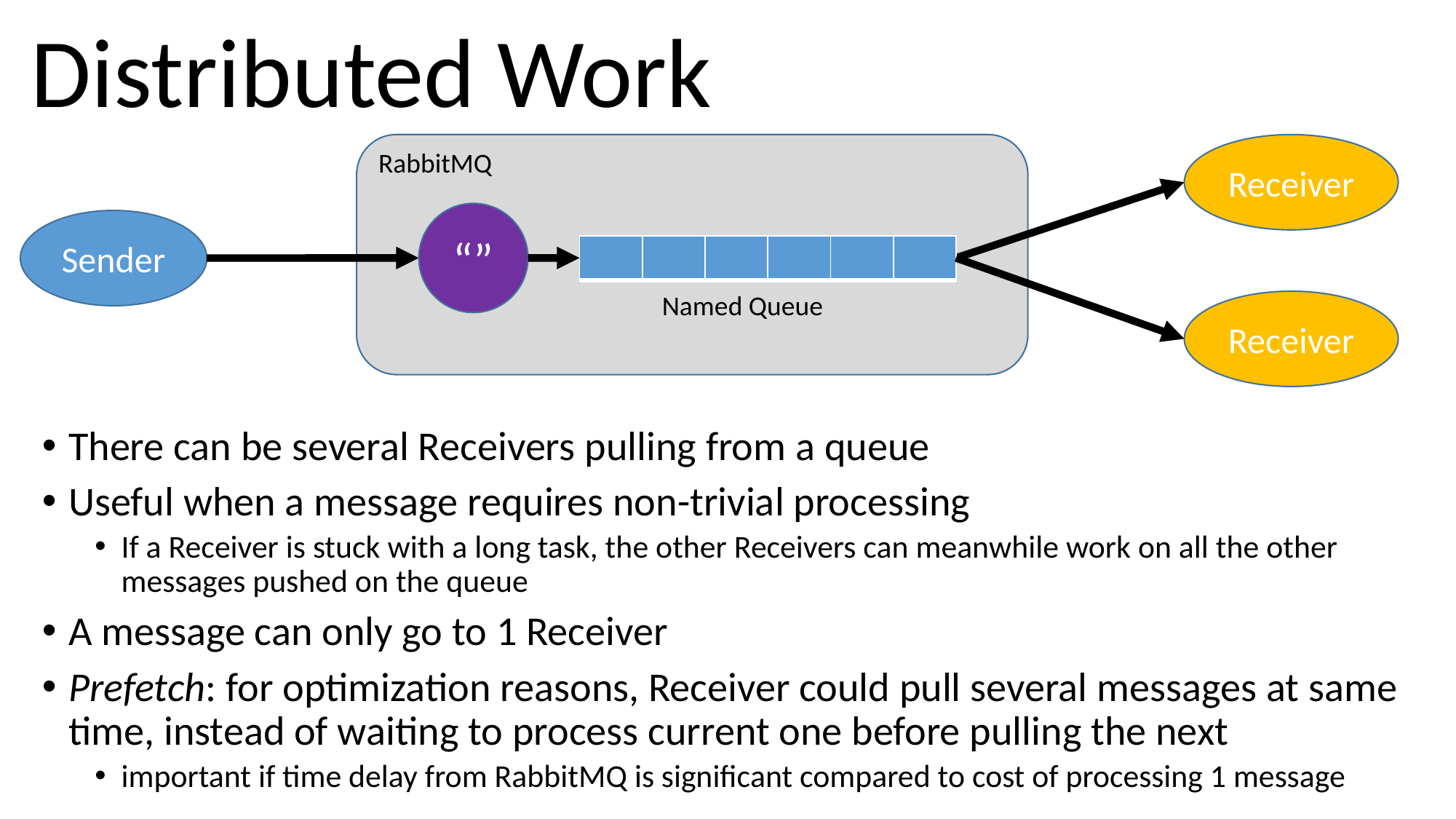

# Distributed Work

Receiver
RabbitMQ
“”
Sender
|  |  |  |  |  |  |
| --- | --- | --- | --- | --- | --- |
Named Queue
Receiver
There can be several Receivers pulling from a queue
Useful when a message requires non-trivial processing
If a Receiver is stuck with a long task, the other Receivers can meanwhile work on all the other messages pushed on the queue
A message can only go to 1 Receiver
Prefetch: for optimization reasons, Receiver could pull several messages at same time, instead of waiting to process current one before pulling the next
important if time delay from RabbitMQ is significant compared to cost of processing 1 message